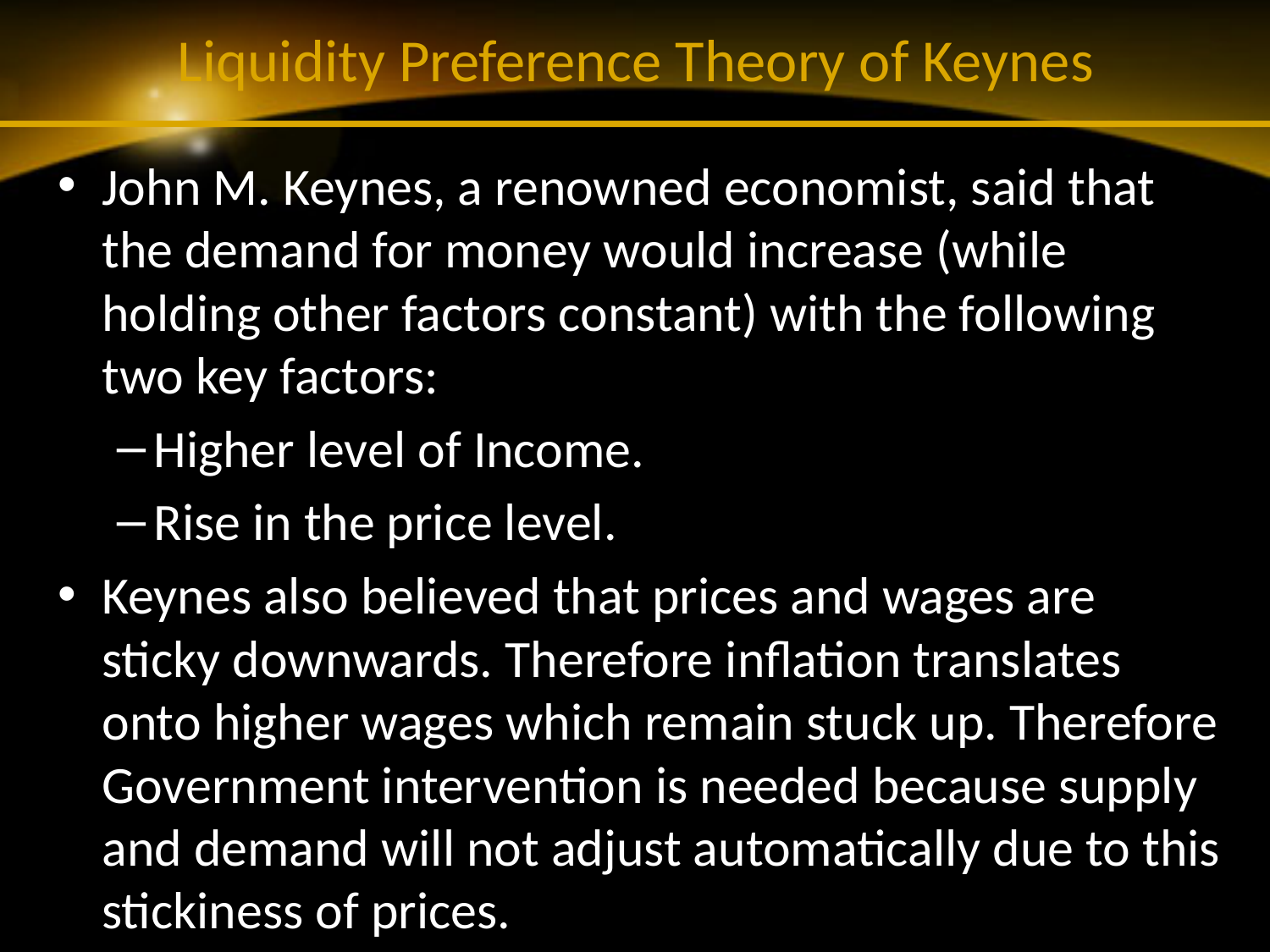

# Liquidity Preference Theory of Keynes

John M. Keynes, a renowned economist, said that the demand for money would increase (while holding other factors constant) with the following two key factors:
Higher level of Income.
Rise in the price level.
Keynes also believed that prices and wages are sticky downwards. Therefore inflation translates onto higher wages which remain stuck up. Therefore Government intervention is needed because supply and demand will not adjust automatically due to this stickiness of prices.